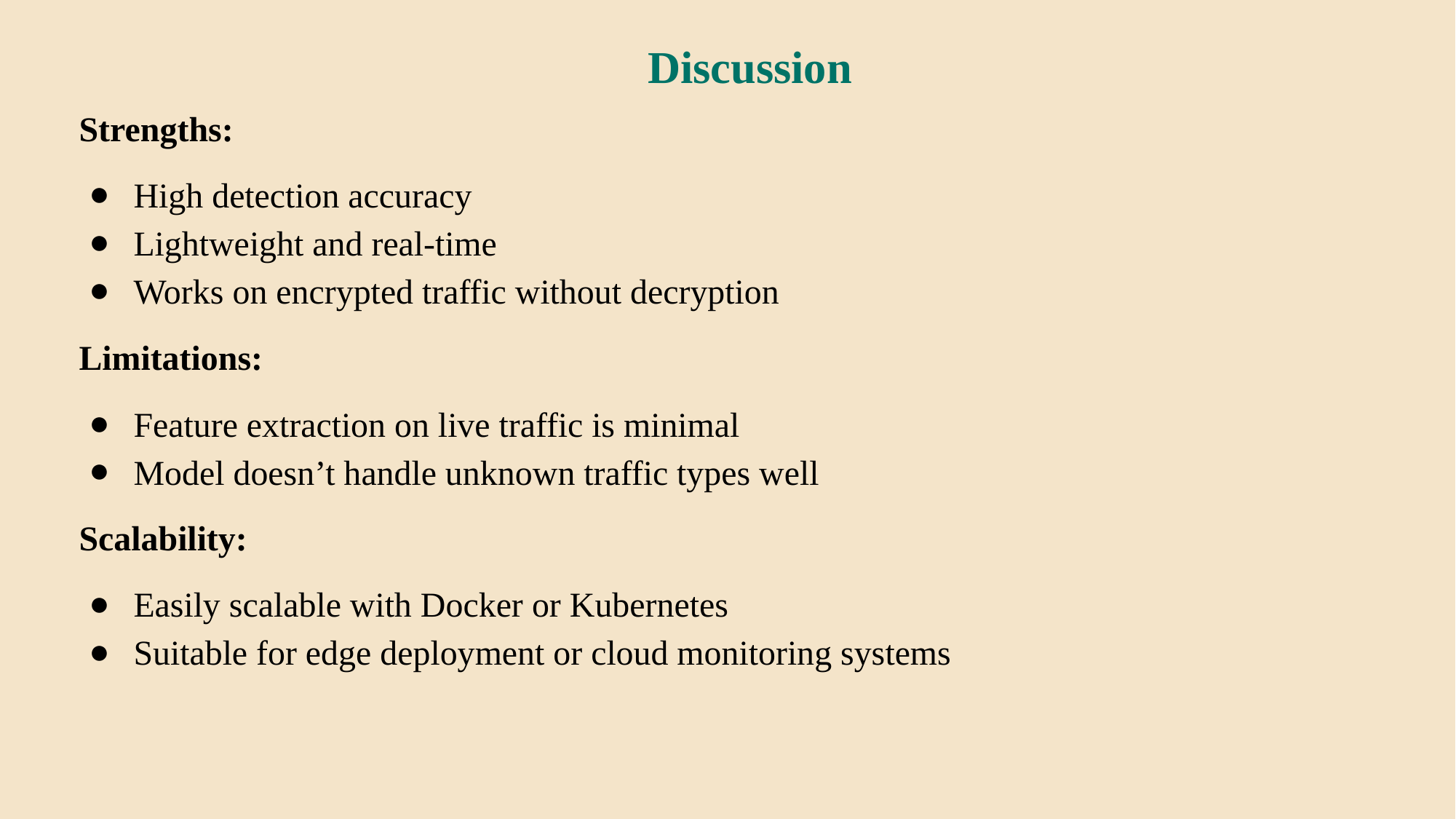

Discussion

Strengths:
High detection accuracy
Lightweight and real-time
Works on encrypted traffic without decryption
Limitations:
Feature extraction on live traffic is minimal
Model doesn’t handle unknown traffic types well
Scalability:
Easily scalable with Docker or Kubernetes
Suitable for edge deployment or cloud monitoring systems